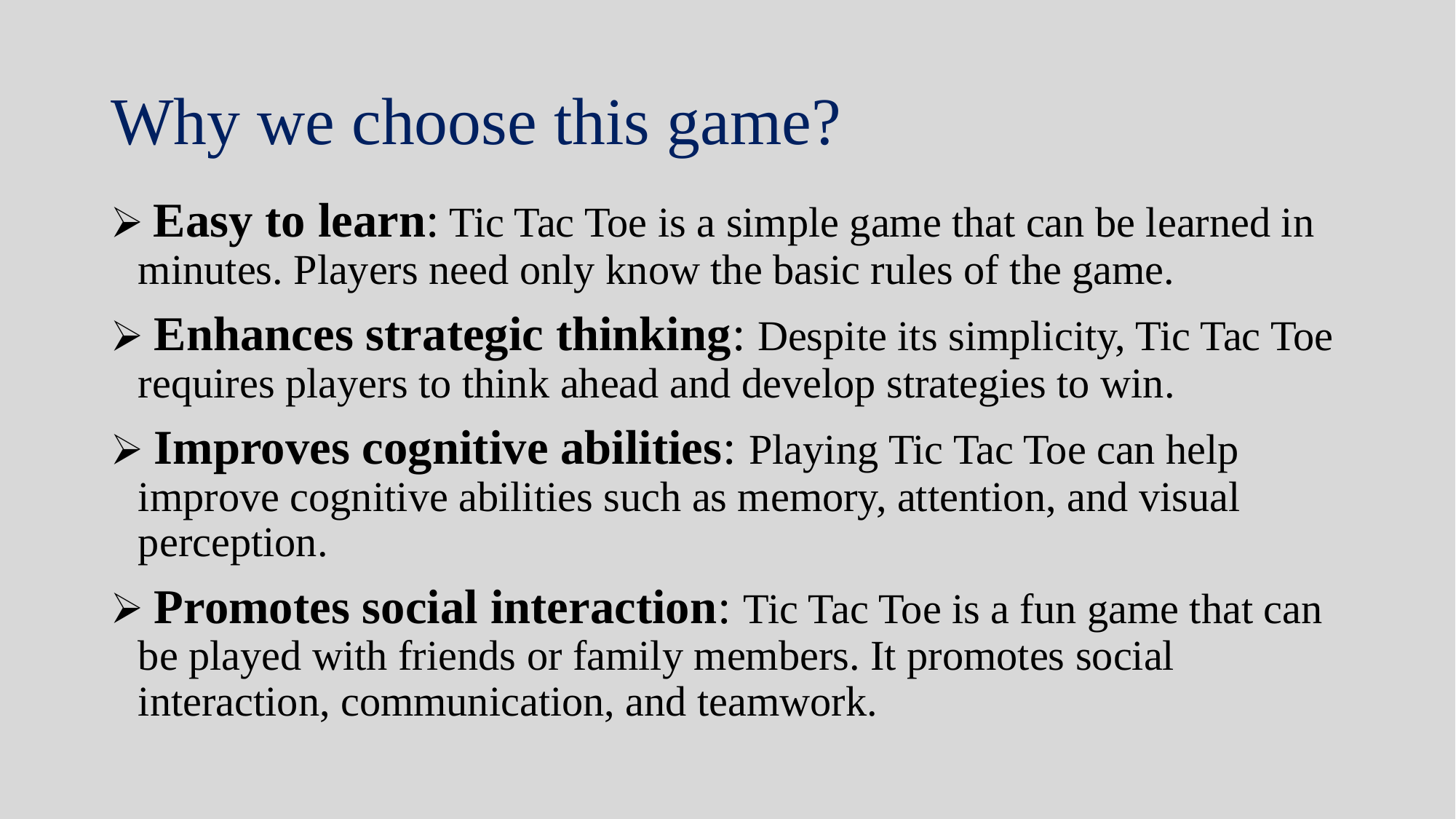

# Why we choose this game?
 Easy to learn: Tic Tac Toe is a simple game that can be learned in  minutes. Players need only know the basic rules of the game.
 Enhances strategic thinking: Despite its simplicity, Tic Tac Toe requires players to think ahead and develop strategies to win.
 Improves cognitive abilities: Playing Tic Tac Toe can help improve cognitive abilities such as memory, attention, and visual perception.
 Promotes social interaction: Tic Tac Toe is a fun game that can be played with friends or family members. It promotes social interaction, communication, and teamwork.